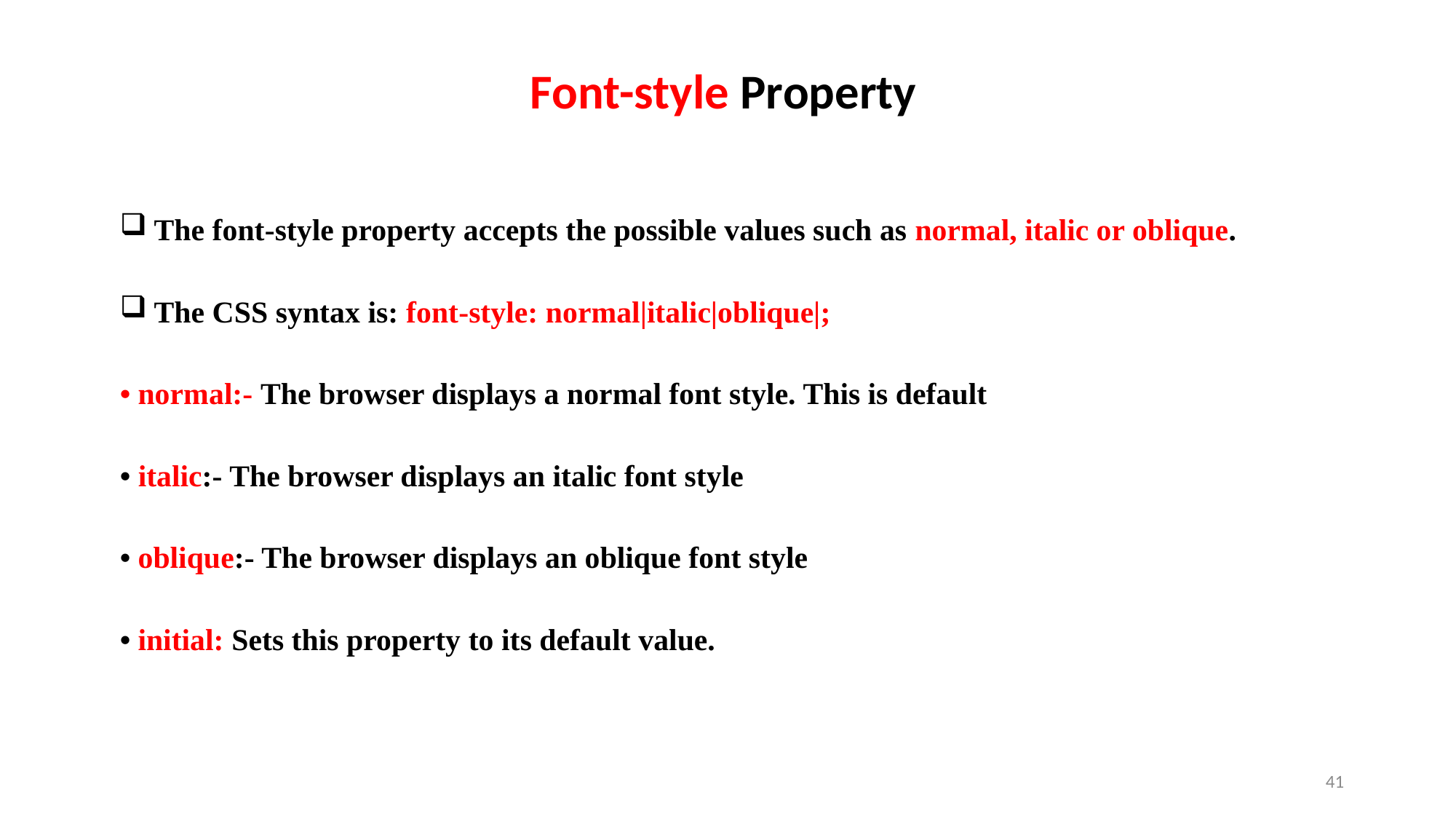

Font-style Property
The font-style property accepts the possible values such as normal, italic or oblique.
The CSS syntax is: font-style: normal|italic|oblique|;
• normal:- The browser displays a normal font style. This is default
• italic:- The browser displays an italic font style
• oblique:- The browser displays an oblique font style
• initial: Sets this property to its default value.
41